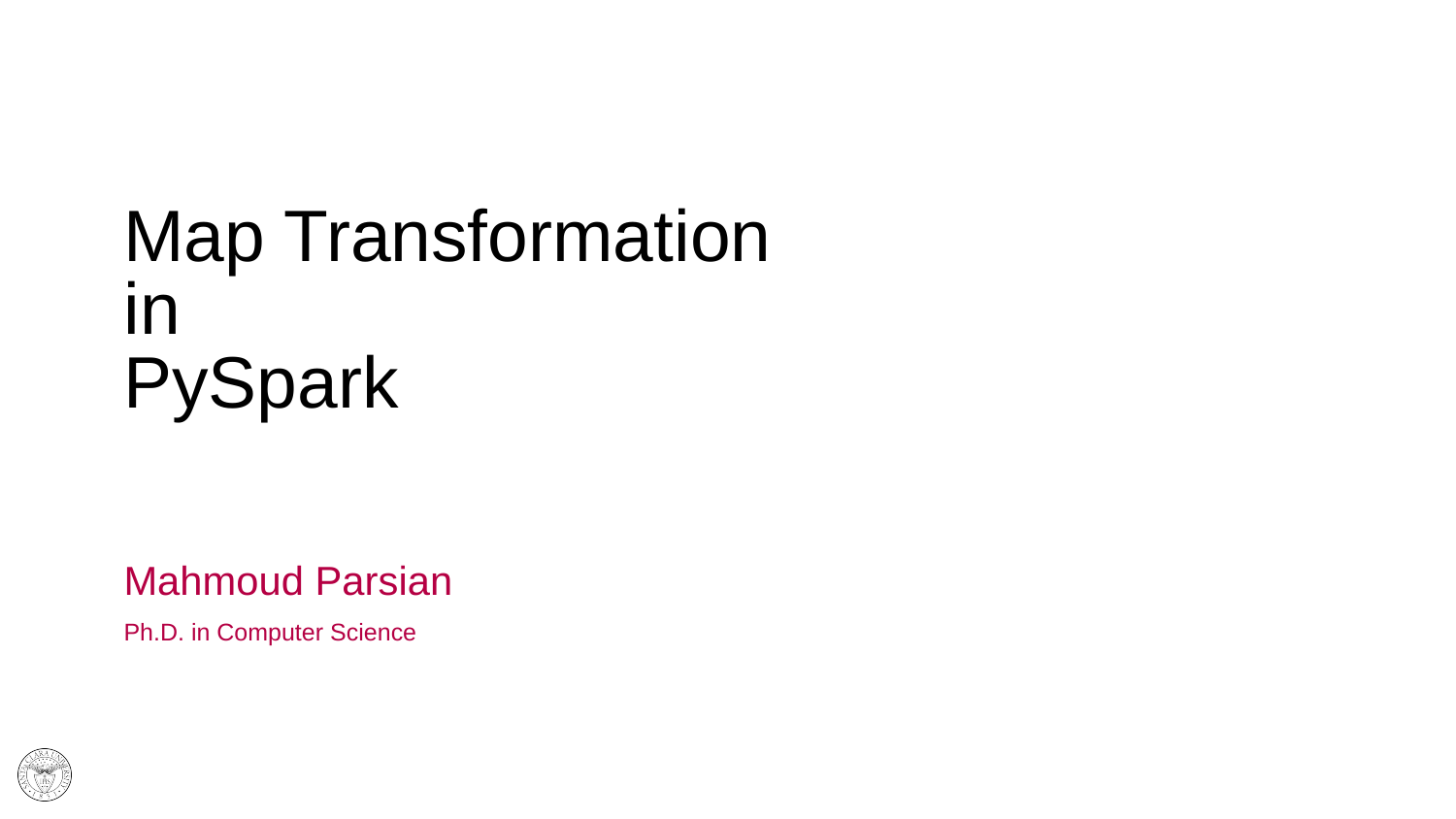

# Map Transformation in PySpark
Mahmoud Parsian
Ph.D. in Computer Science